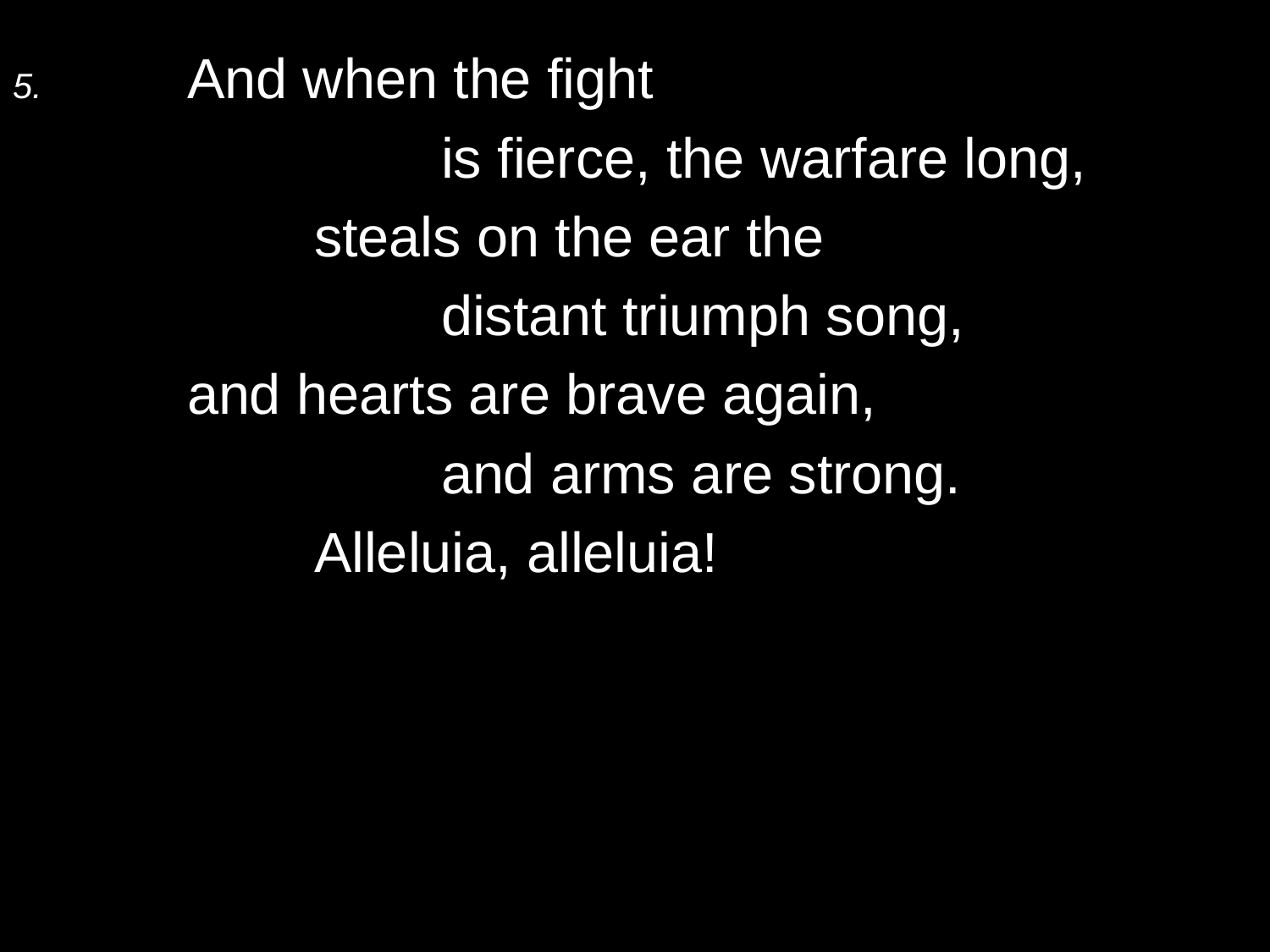

5.	And when the fight
			is fierce, the warfare long,
		steals on the ear the
			distant triumph song,
	and hearts are brave again,
			and arms are strong.
		Alleluia, alleluia!